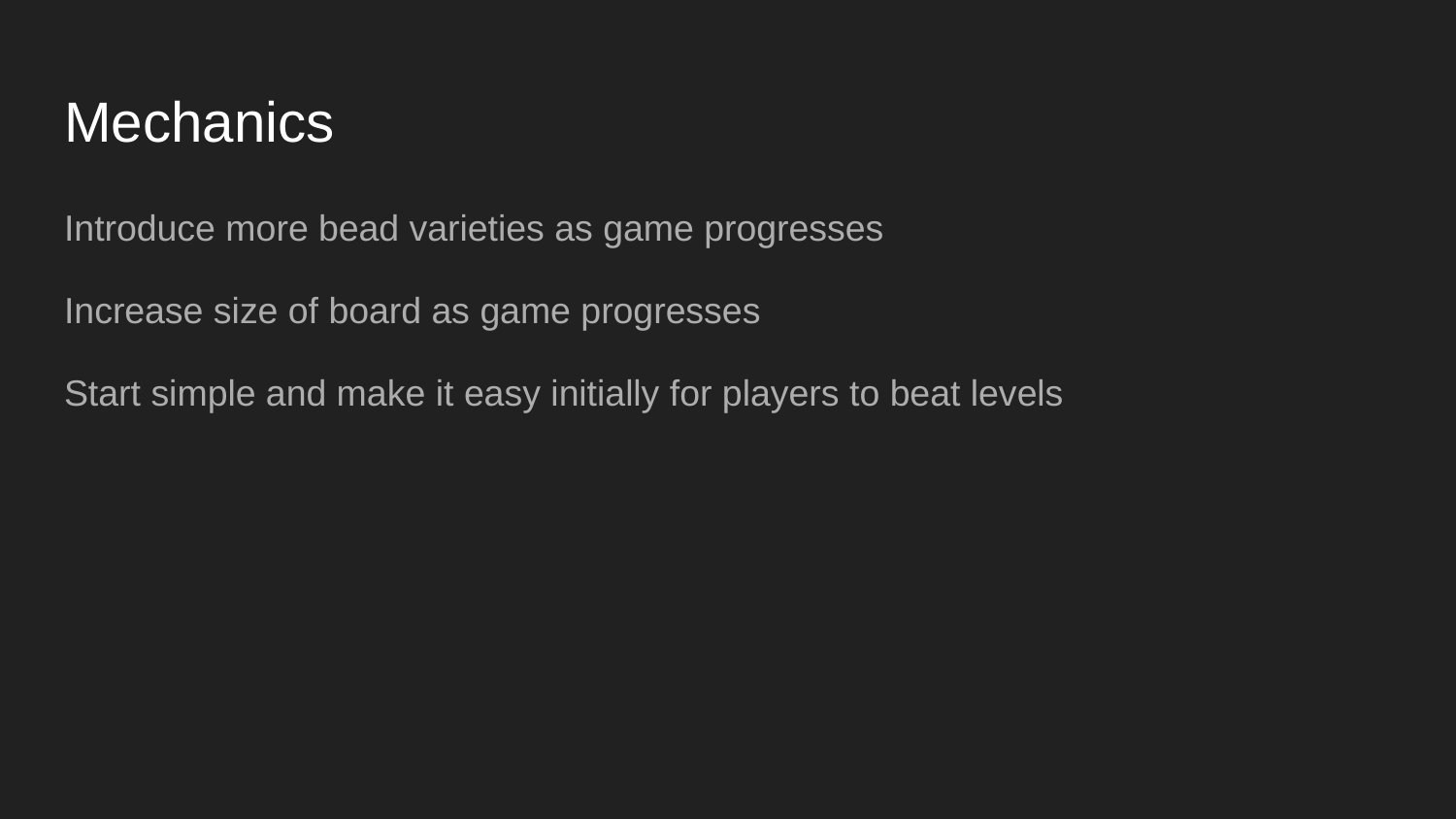

# Mechanics
Introduce more bead varieties as game progresses
Increase size of board as game progresses
Start simple and make it easy initially for players to beat levels